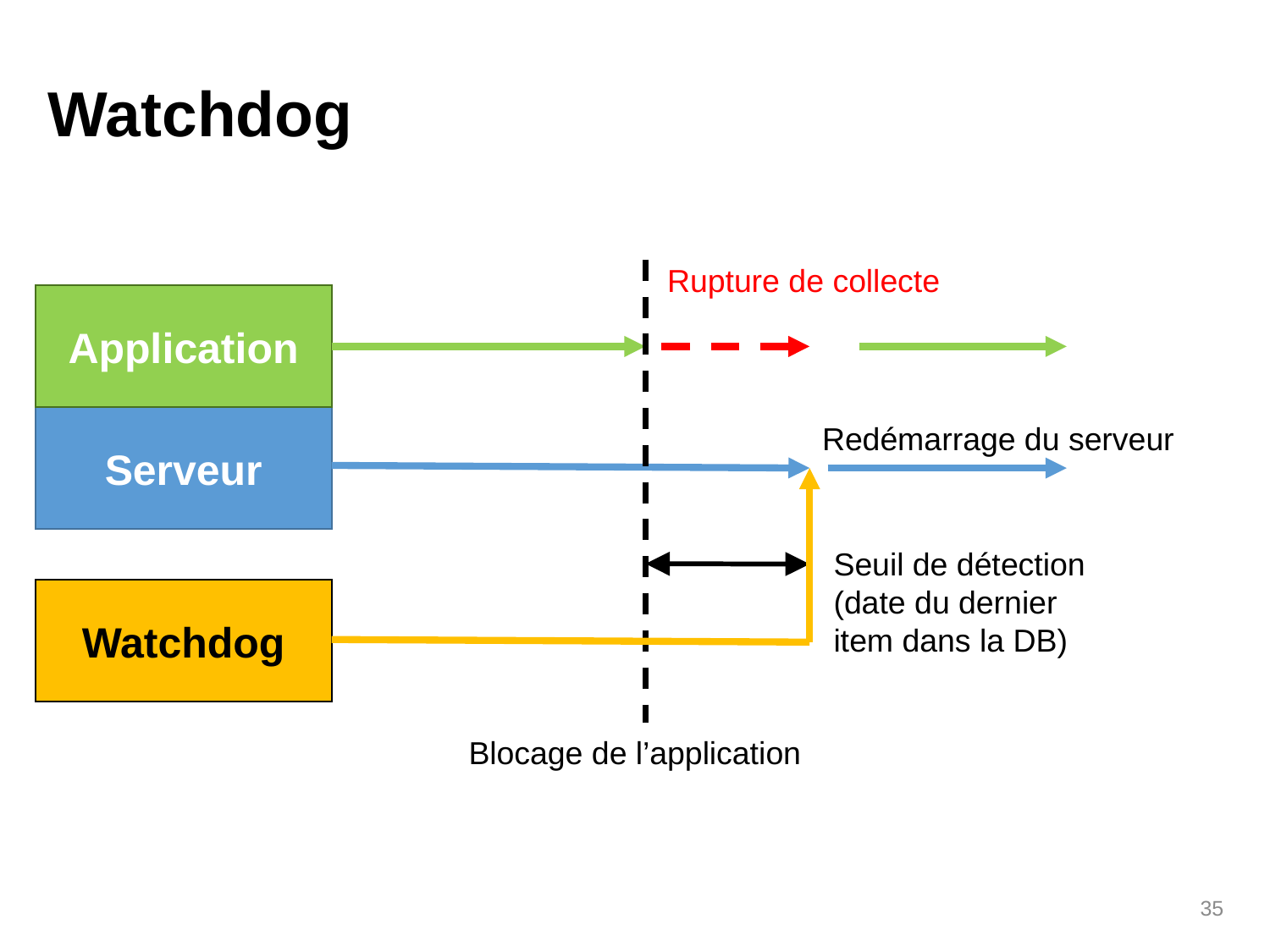

# Watchdog
Rupture de collecte
Application
Serveur
Redémarrage du serveur
Seuil de détection
(date du dernier
item dans la DB)
Watchdog
Blocage de l’application
35